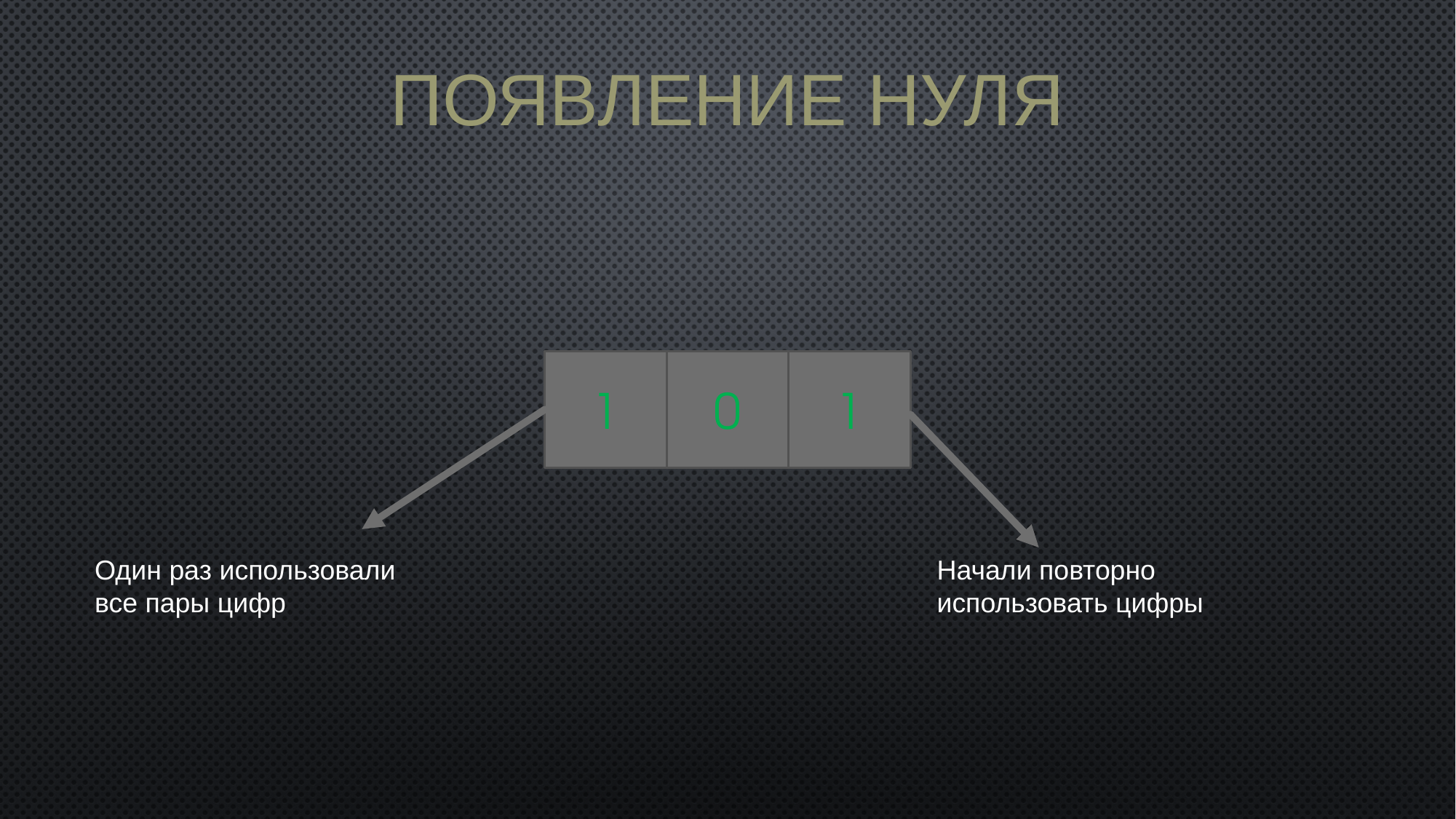

# Появление нуля
1
0
1
Один раз использовали все пары цифр
Начали повторно использовать цифры